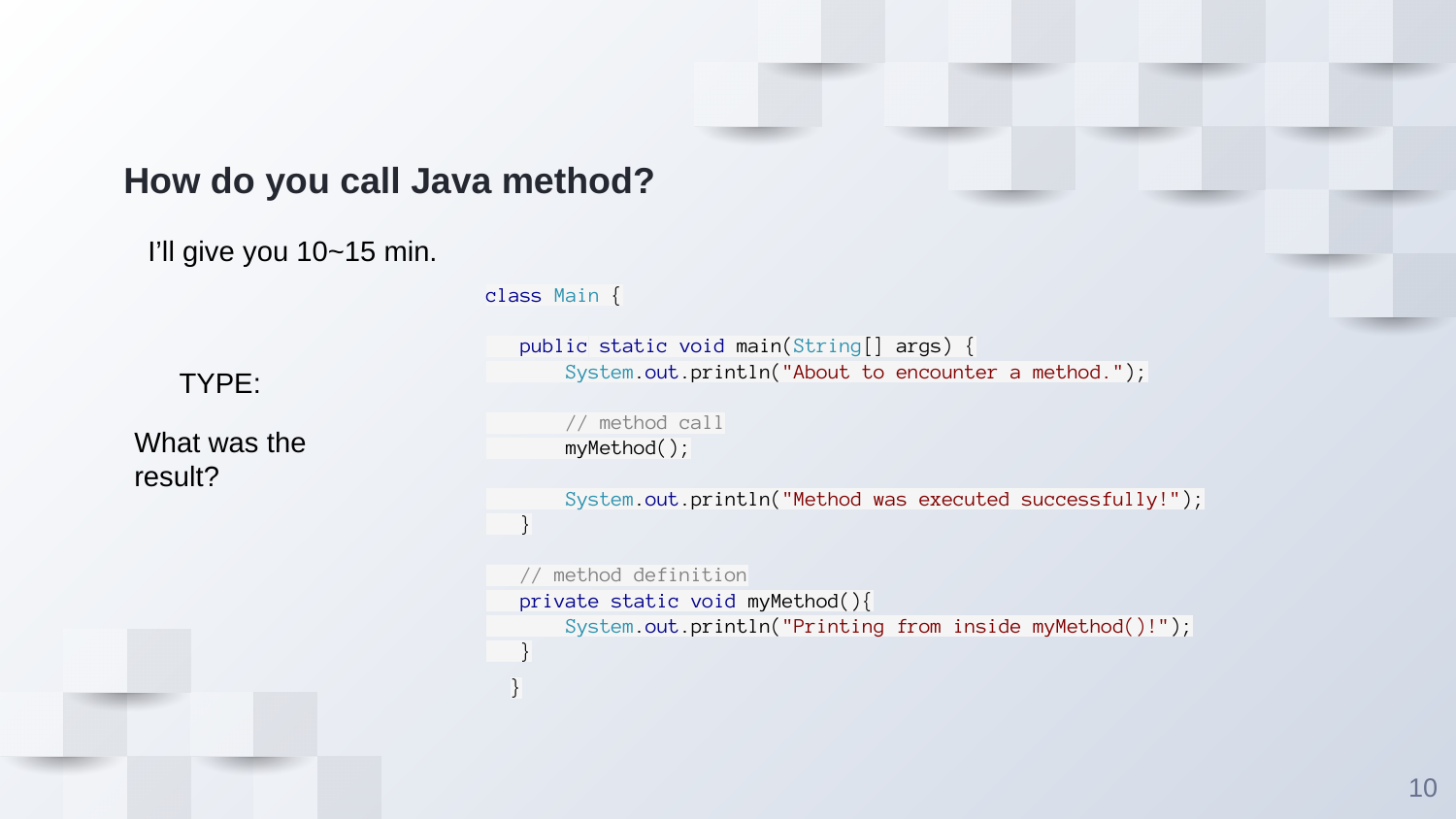

# How do you call Java method?
I’ll give you 10~15 min.
class Main {

   public static void main(String[] args) {
       System.out.println("About to encounter a method.");

       // method call
       myMethod();

       System.out.println("Method was executed successfully!");
   }

   // method definition
   private static void myMethod(){
       System.out.println("Printing from inside myMethod()!");
   }
}
TYPE:
What was the result?
10